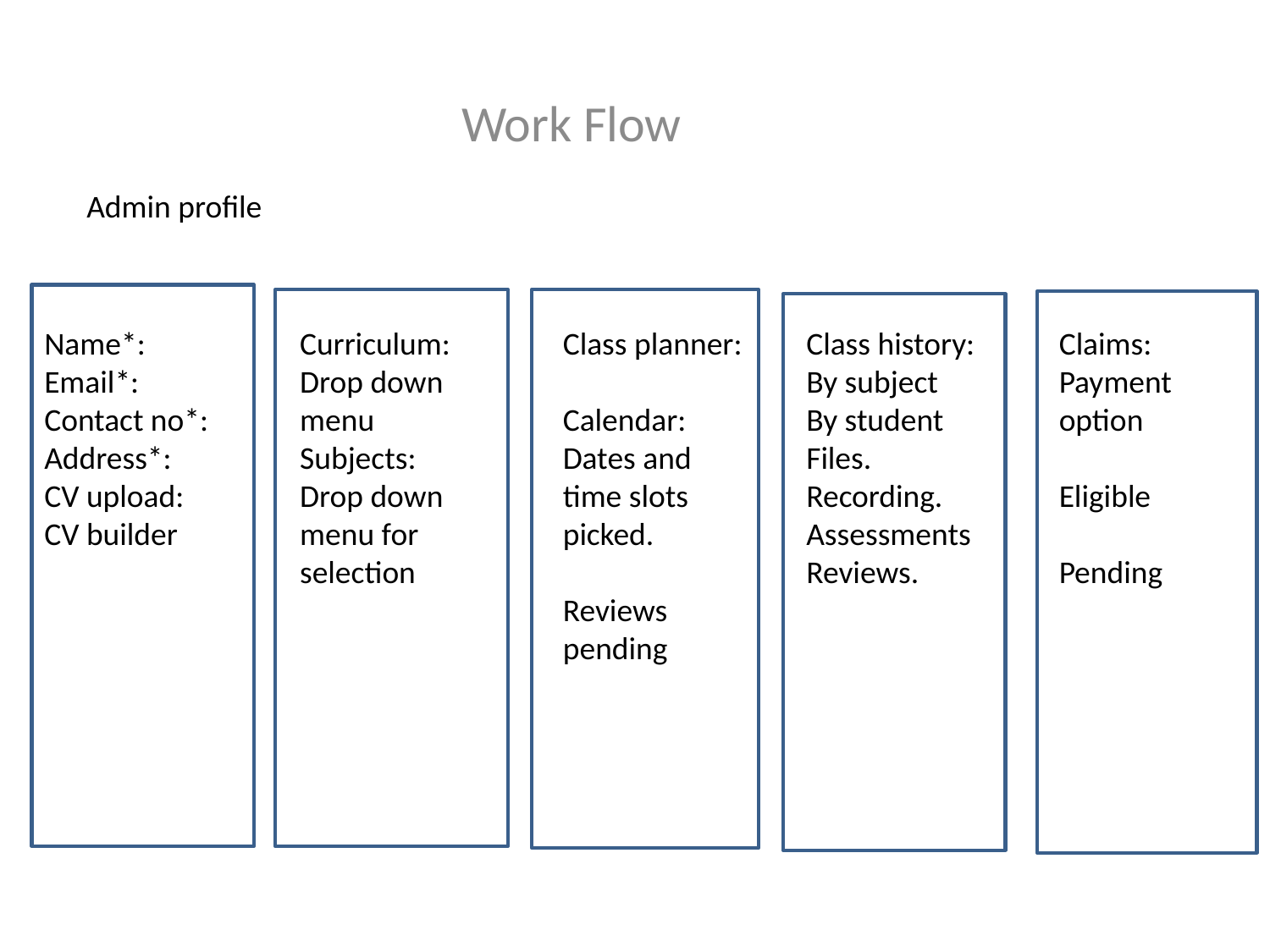

Work Flow
Admin profile

Class history:
By subject
By student
Files.
Recording.
Assessments
Reviews.

Class planner:

Calendar:
Dates and time slots picked.

Reviews pending
Name*:
Email*:
Contact no*:
Address*:
CV upload:
CV builder

Curriculum:
Drop down menu
Subjects:
Drop down menu for selection

Claims:
Payment option

Eligible

Pending